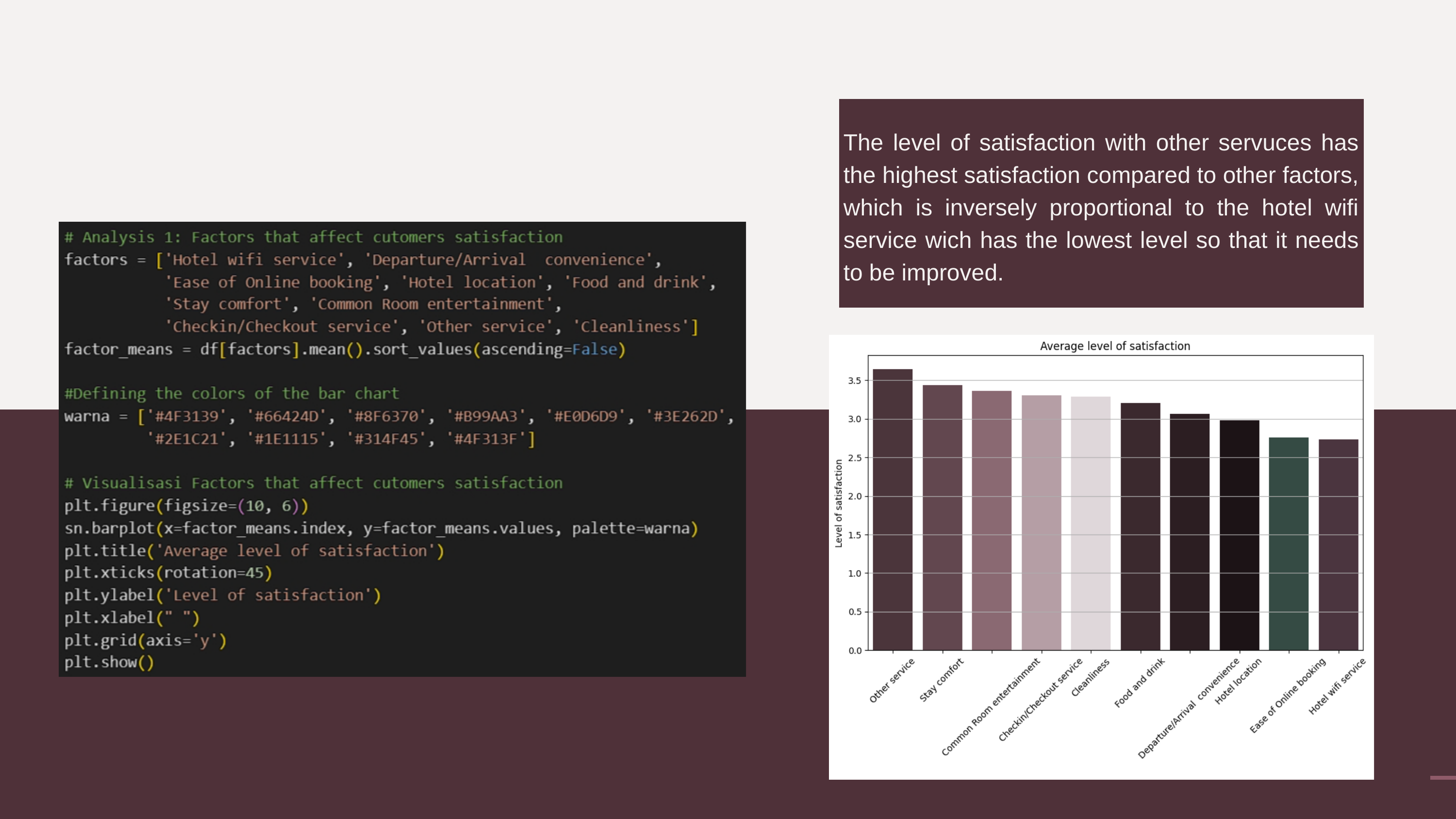

The level of satisfaction with other servuces has the highest satisfaction compared to other factors, which is inversely proportional to the hotel wifi service wich has the lowest level so that it needs to be improved.